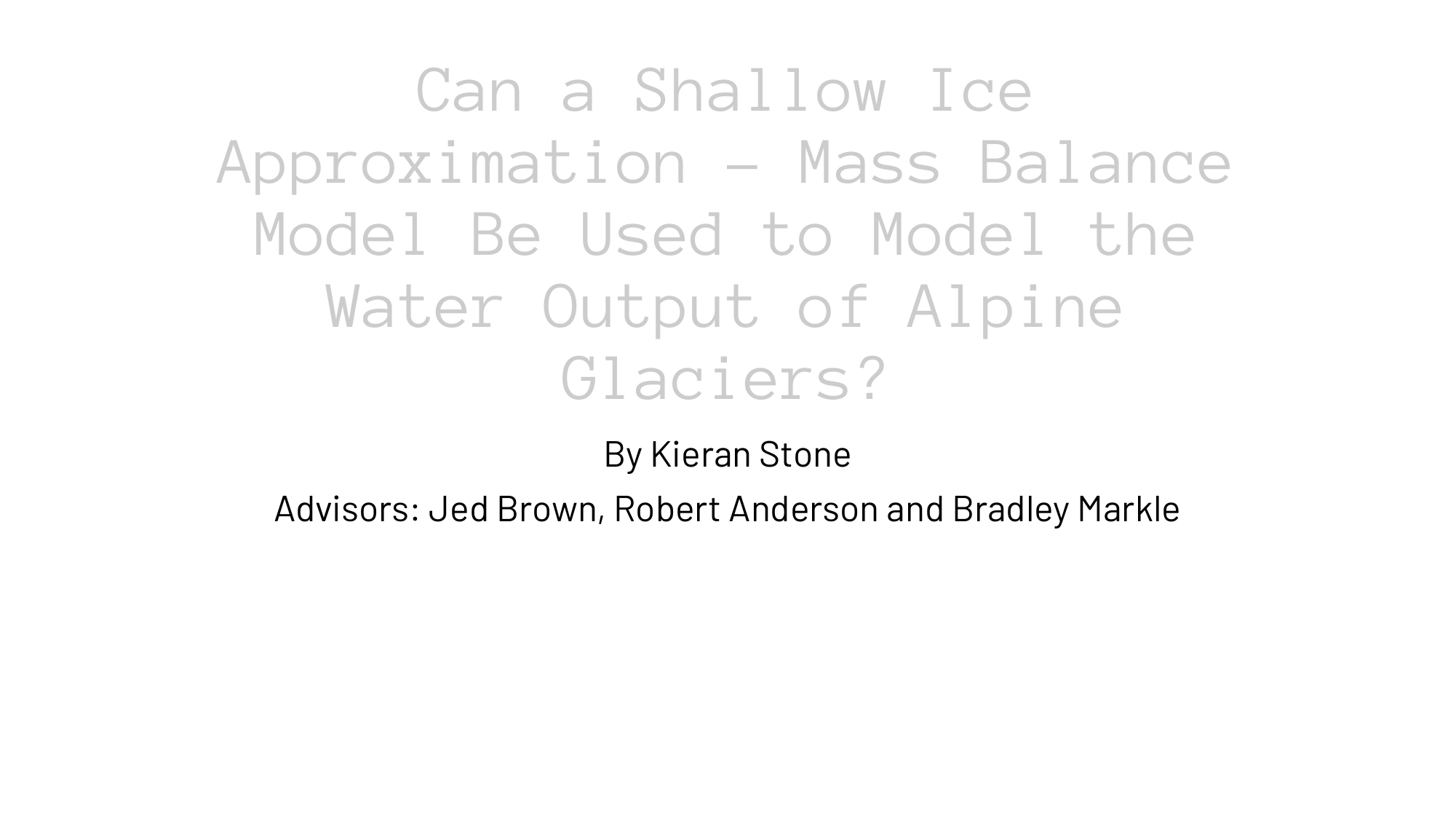

# Can a Shallow Ice Approximation - Mass Balance Model Be Used to Model the Water Output of Alpine Glaciers?
By Kieran Stone
Advisors: Jed Brown, Robert Anderson and Bradley Markle